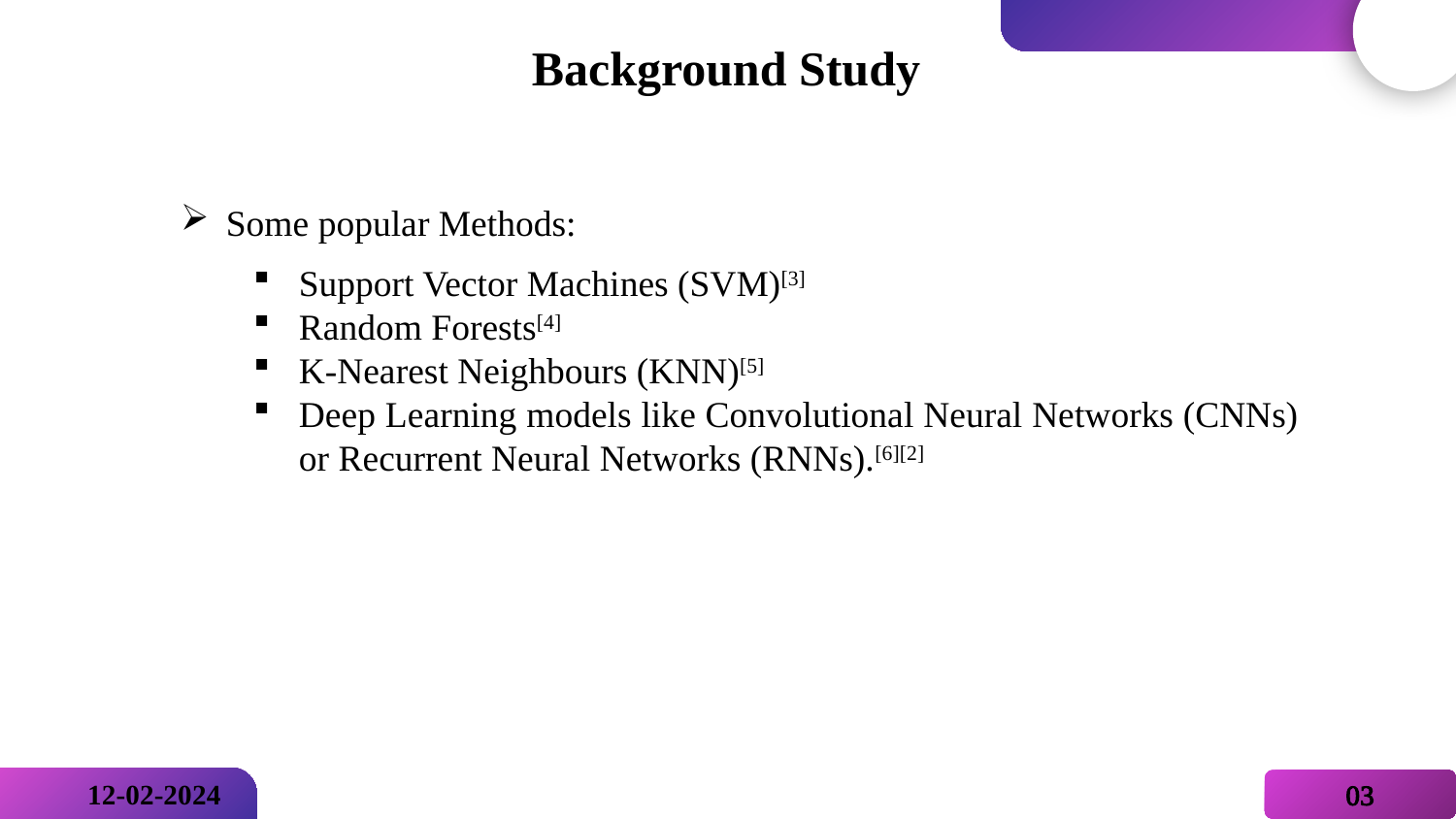

Background Study

Some popular Methods:

Support Vector Machines (SVM)[3]
Random Forests[4]
K-Nearest Neighbours (KNN)[5]
Deep Learning models like Convolutional Neural Networks (CNNs) or Recurrent Neural Networks (RNNs).[6][2]
03

12-02-2024